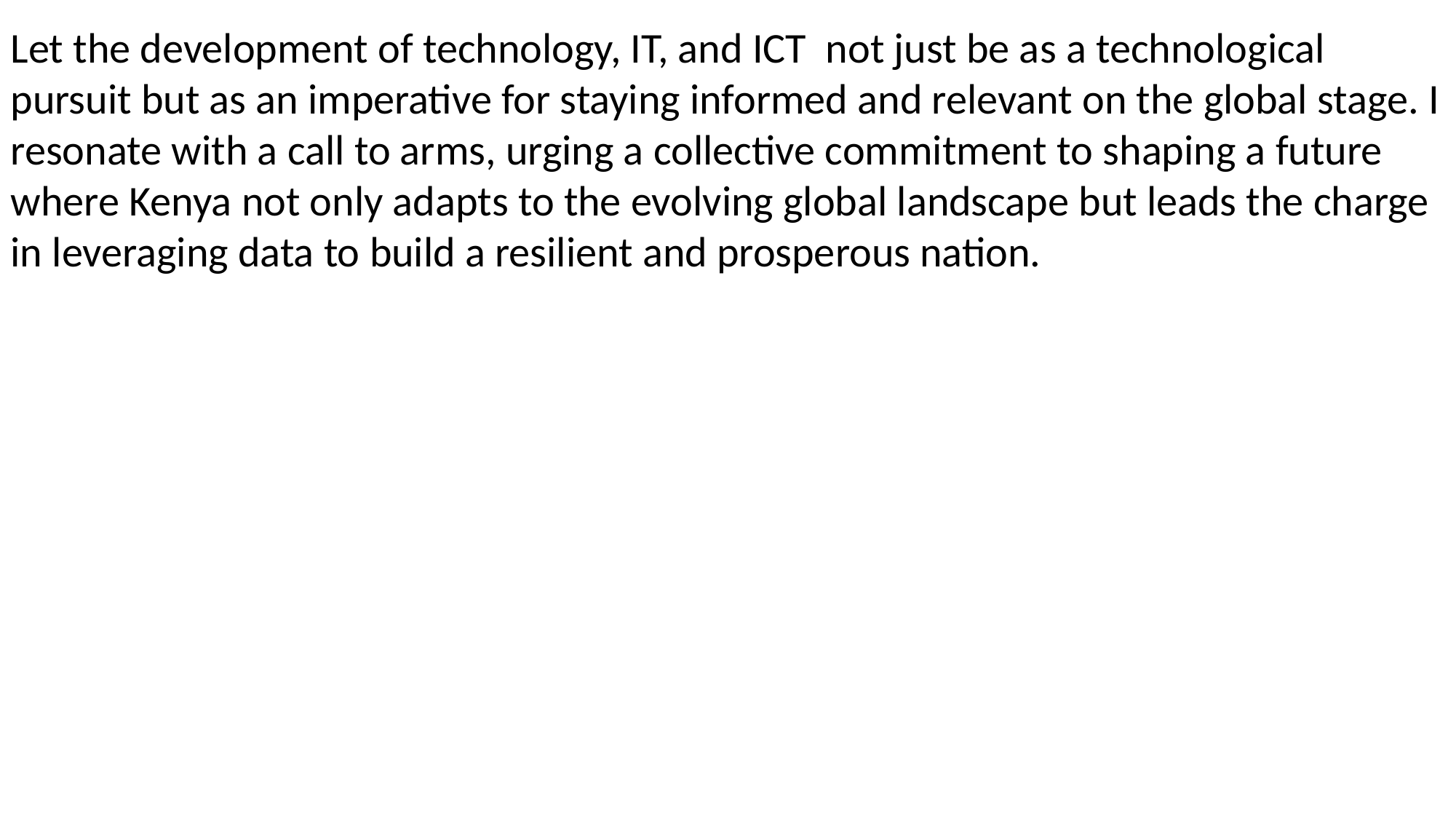

Let the development of technology, IT, and ICT  not just be as a technological pursuit but as an imperative for staying informed and relevant on the global stage. I resonate with a call to arms, urging a collective commitment to shaping a future where Kenya not only adapts to the evolving global landscape but leads the charge in leveraging data to build a resilient and prosperous nation.